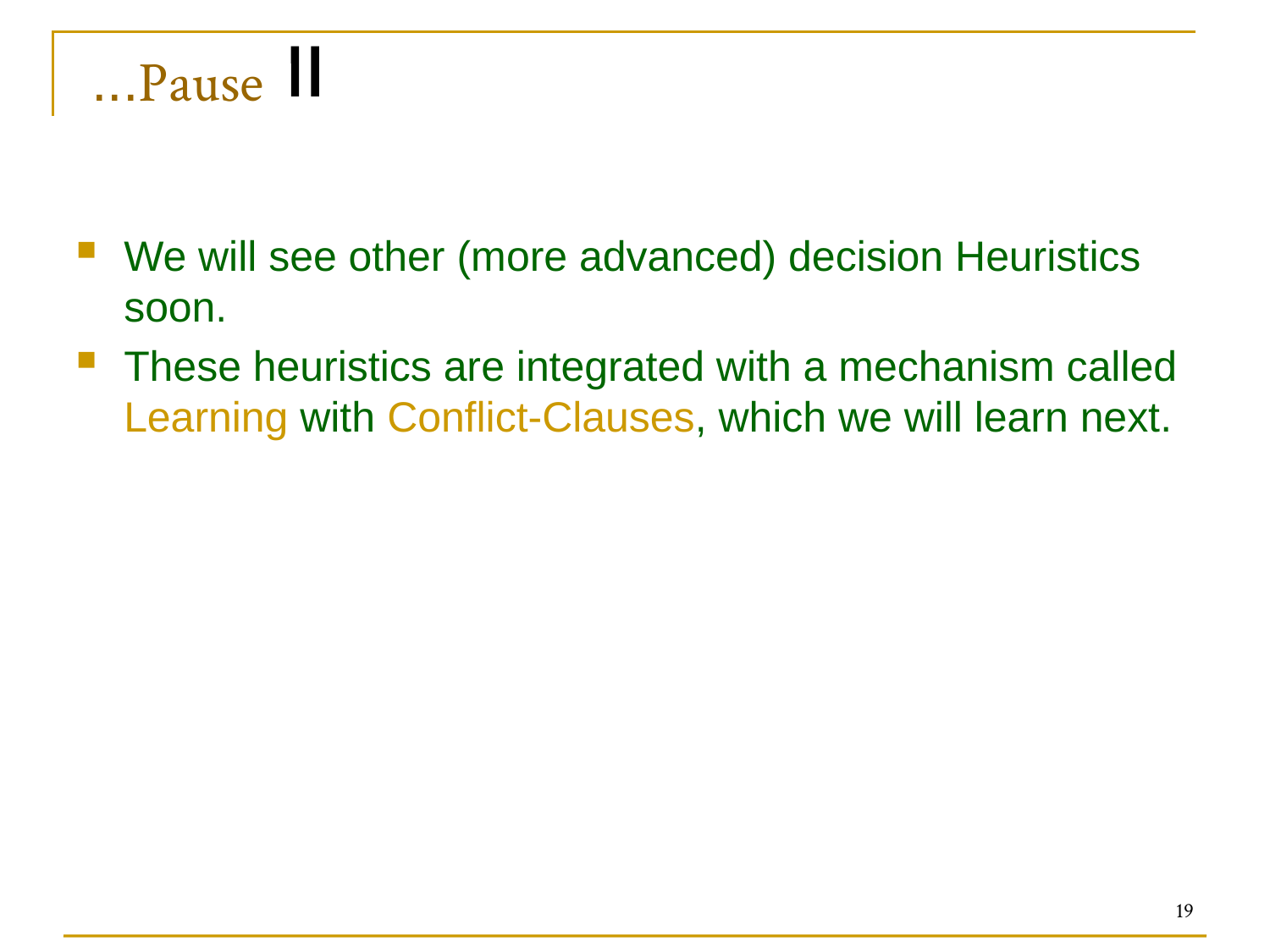

# Pause...

We will see other (more advanced) decision Heuristics soon.
These heuristics are integrated with a mechanism called Learning with Conflict-Clauses, which we will learn next.

19